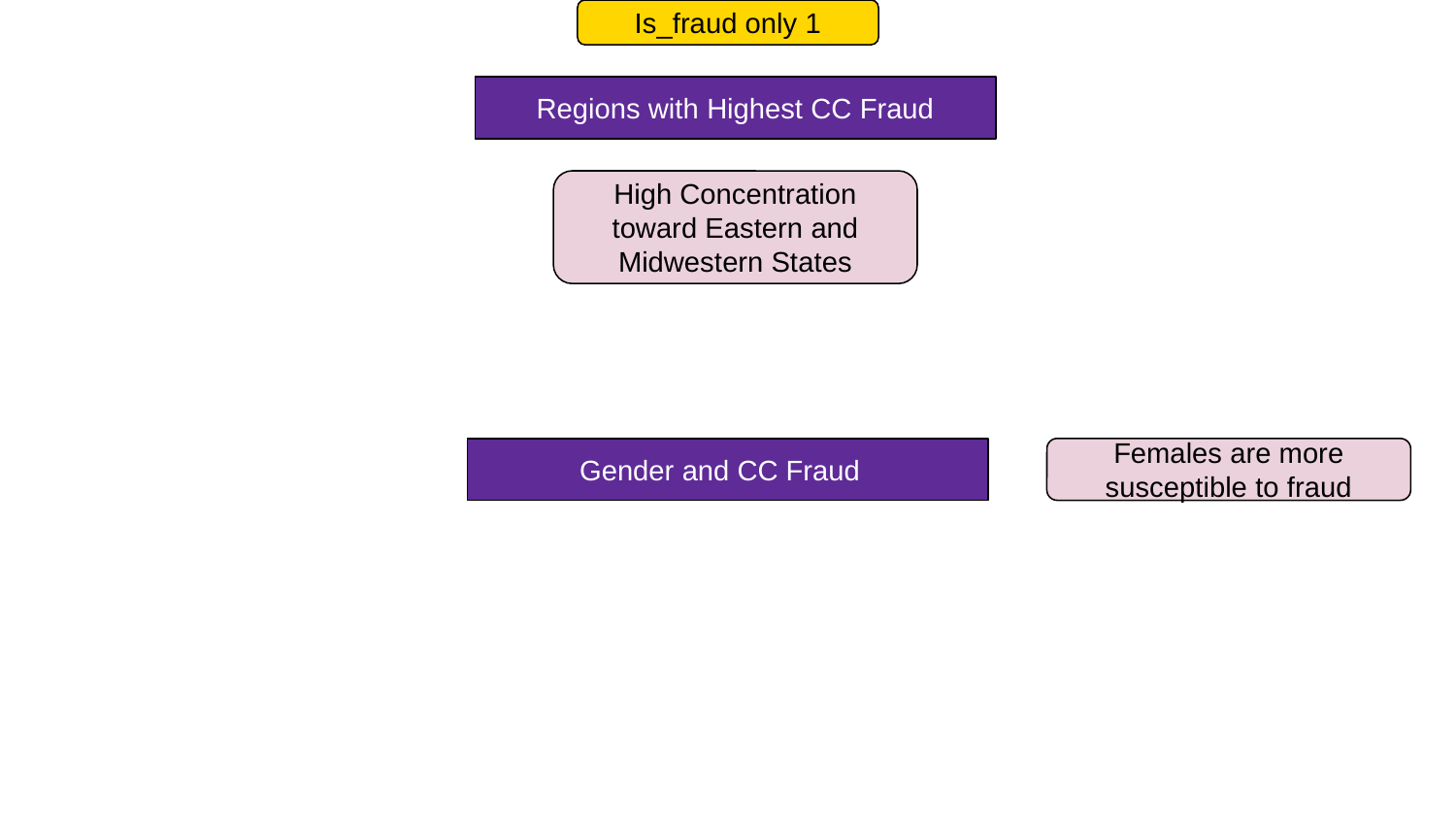

Is_fraud only 1
Regions with Highest CC Fraud
High Concentration toward Eastern and Midwestern States
Gender and CC Fraud
Females are more susceptible to fraud